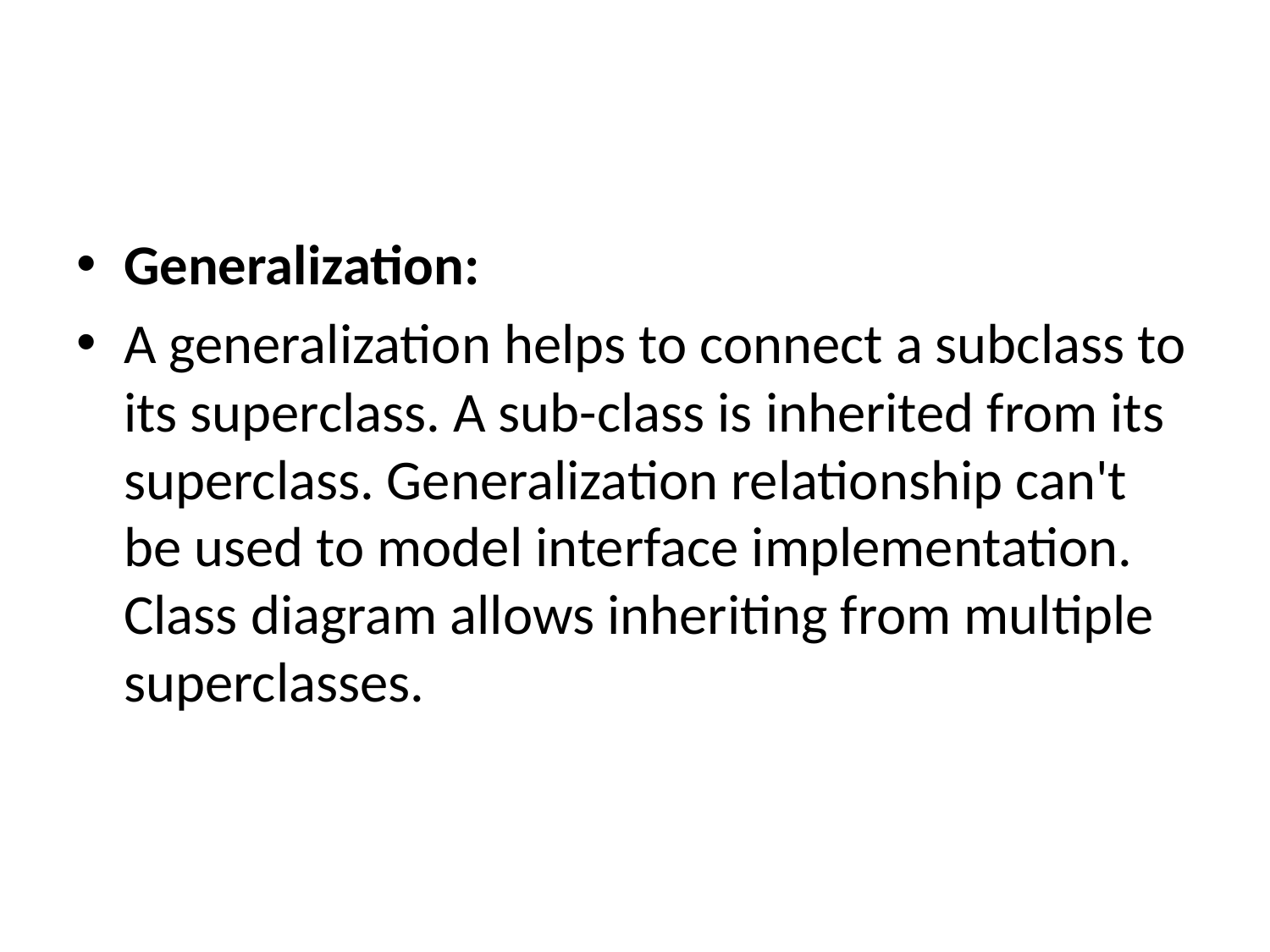

#
Generalization:
A generalization helps to connect a subclass to its superclass. A sub-class is inherited from its superclass. Generalization relationship can't be used to model interface implementation. Class diagram allows inheriting from multiple superclasses.